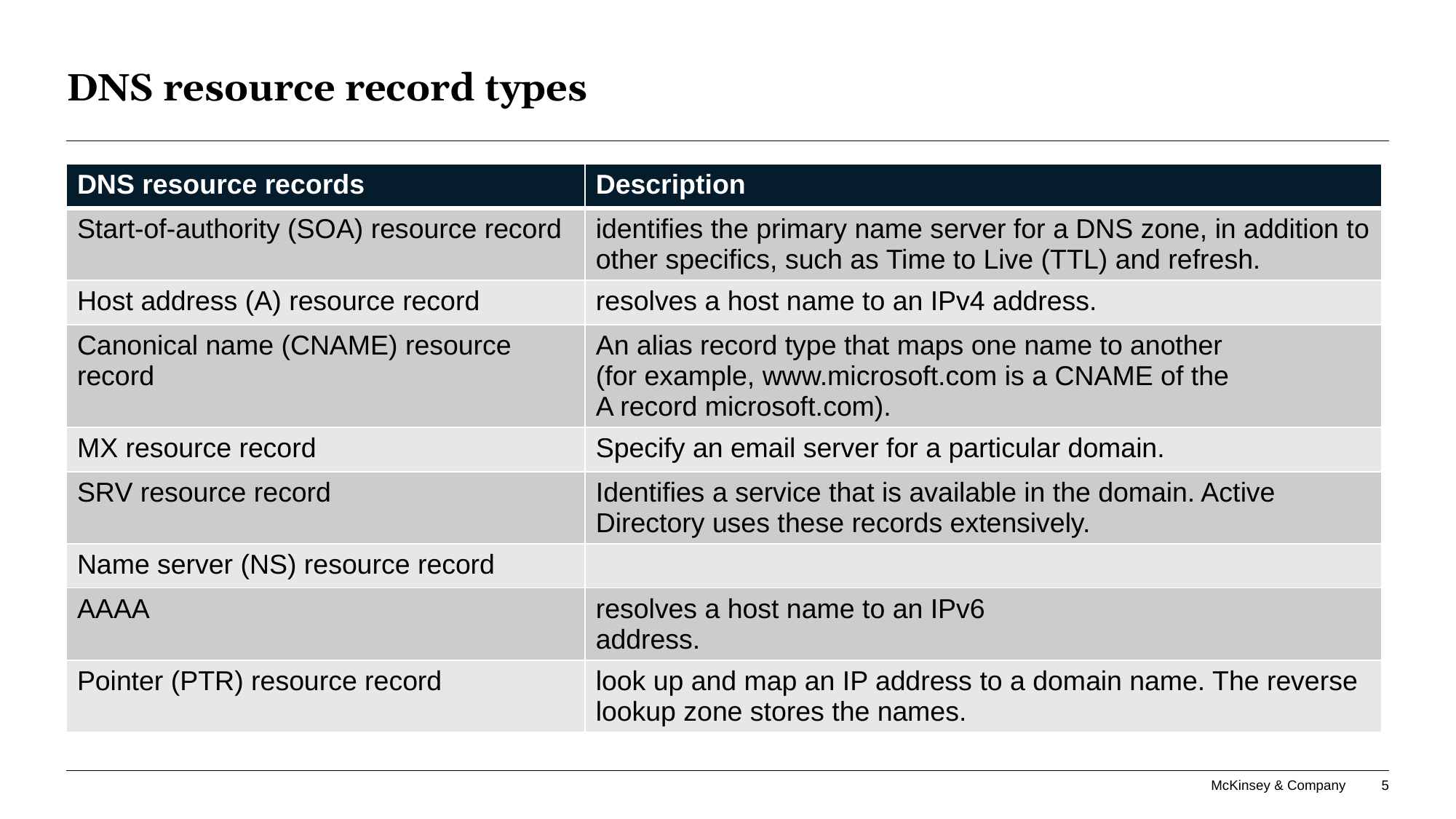

# DNS resource record types

| DNS resource records | Description |
| --- | --- |
| Start-of-authority (SOA) resource record | identifies the primary name server for a DNS zone, in addition to other specifics, such as Time to Live (TTL) and refresh. |
| Host address (A) resource record | resolves a host name to an IPv4 address. |
| Canonical name (CNAME) resource record | An alias record type that maps one name to another (for example, www.microsoft.com is a CNAME of the A record microsoft.com). |
| MX resource record | Specify an email server for a particular domain. |
| SRV resource record | Identifies a service that is available in the domain. Active Directory uses these records extensively. |
| Name server (NS) resource record |  |
| AAAA | resolves a host name to an IPv6 address. |
| Pointer (PTR) resource record | look up and map an IP address to a domain name. The reverse lookup zone stores the names. |